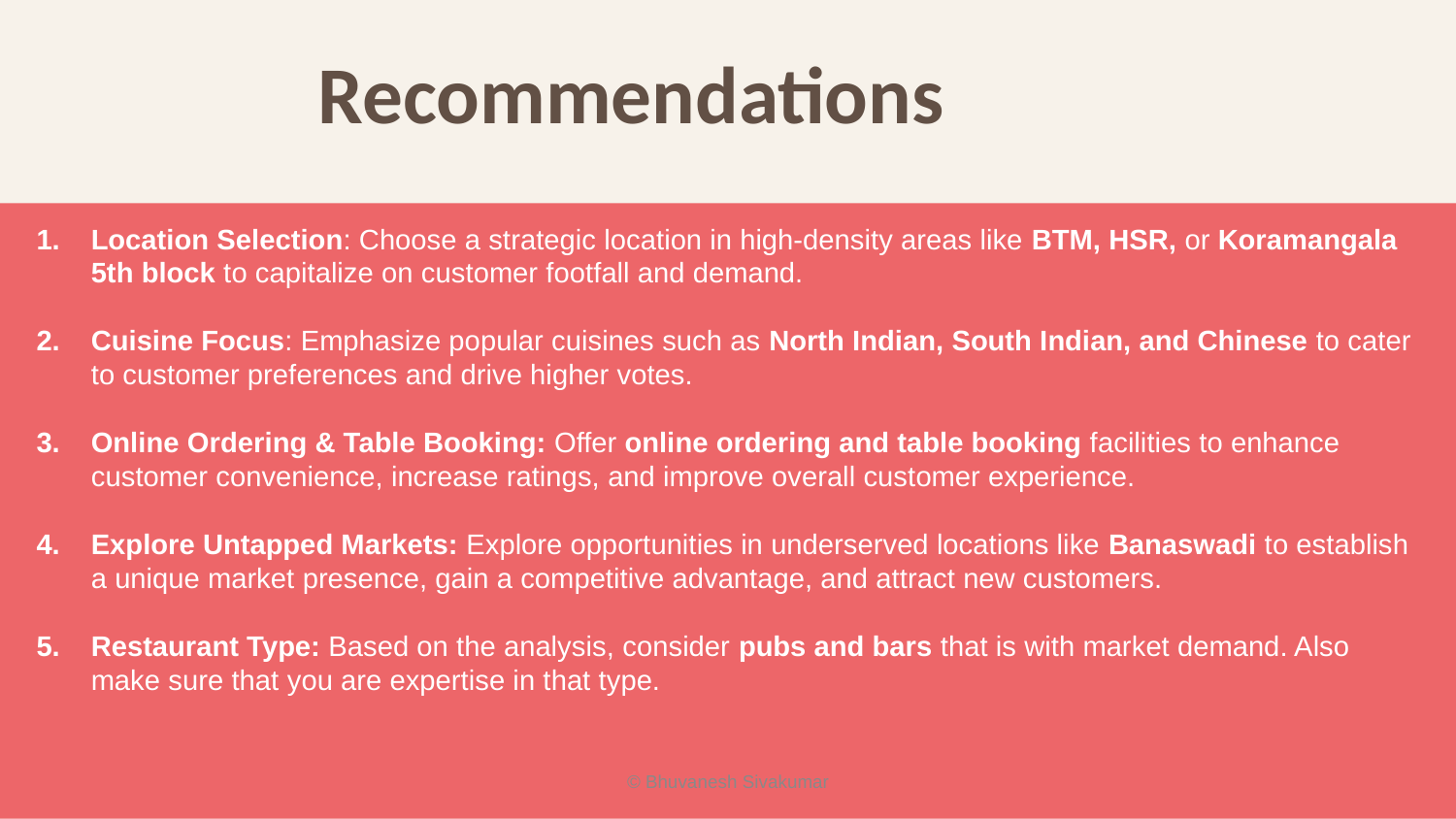

Recommendations

Location Selection: Choose a strategic location in high-density areas like BTM, HSR, or Koramangala 5th block to capitalize on customer footfall and demand.

Cuisine Focus: Emphasize popular cuisines such as North Indian, South Indian, and Chinese to cater to customer preferences and drive higher votes.

Online Ordering & Table Booking: Offer online ordering and table booking facilities to enhance customer convenience, increase ratings, and improve overall customer experience.

Explore Untapped Markets: Explore opportunities in underserved locations like Banaswadi to establish a unique market presence, gain a competitive advantage, and attract new customers.

Restaurant Type: Based on the analysis, consider pubs and bars that is with market demand. Also make sure that you are expertise in that type.
© Bhuvanesh Sivakumar